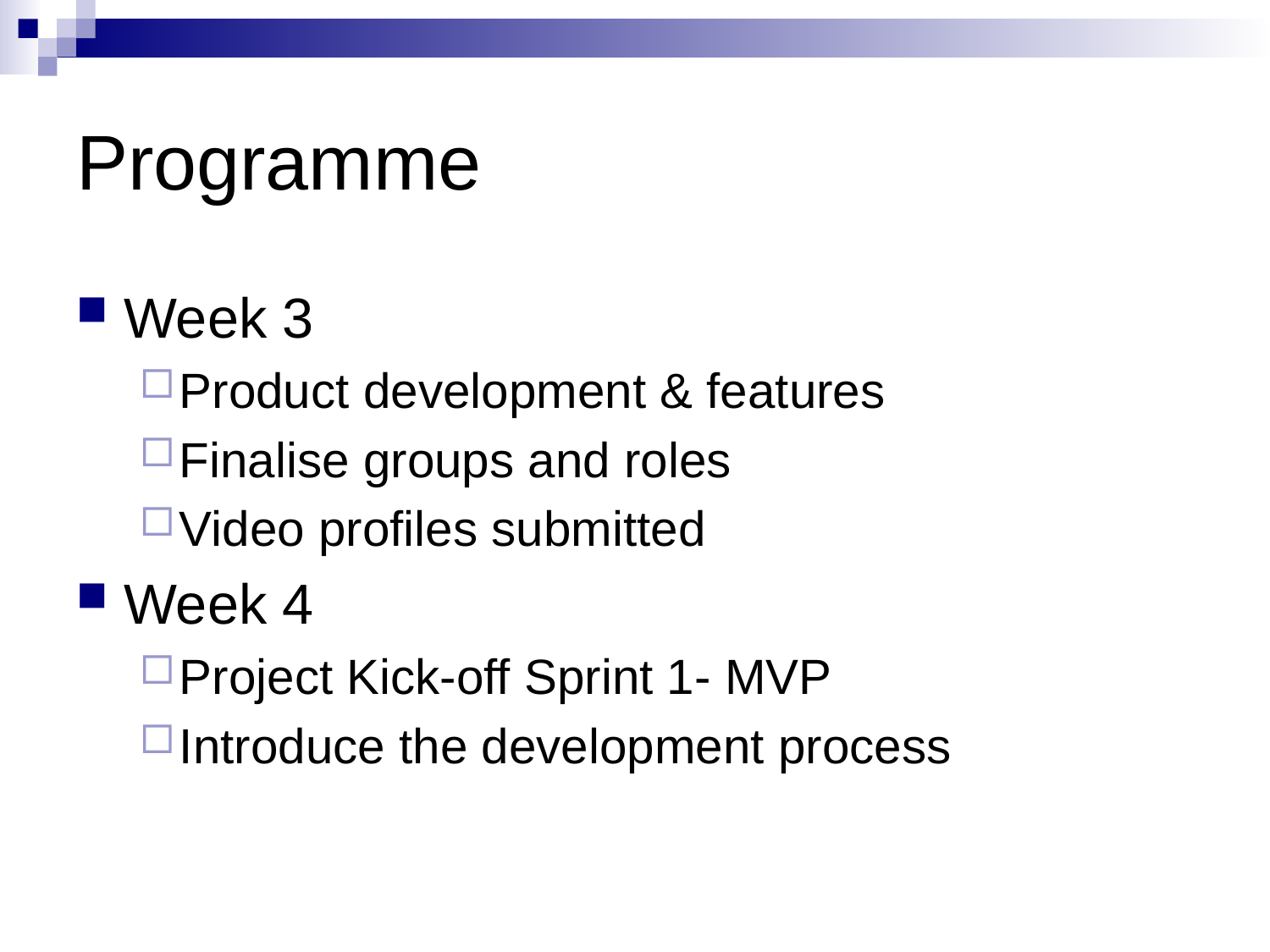

# Programme
Week 3
Product development & features
Finalise groups and roles
Video profiles submitted
Week 4
Project Kick-off Sprint 1- MVP
Introduce the development process